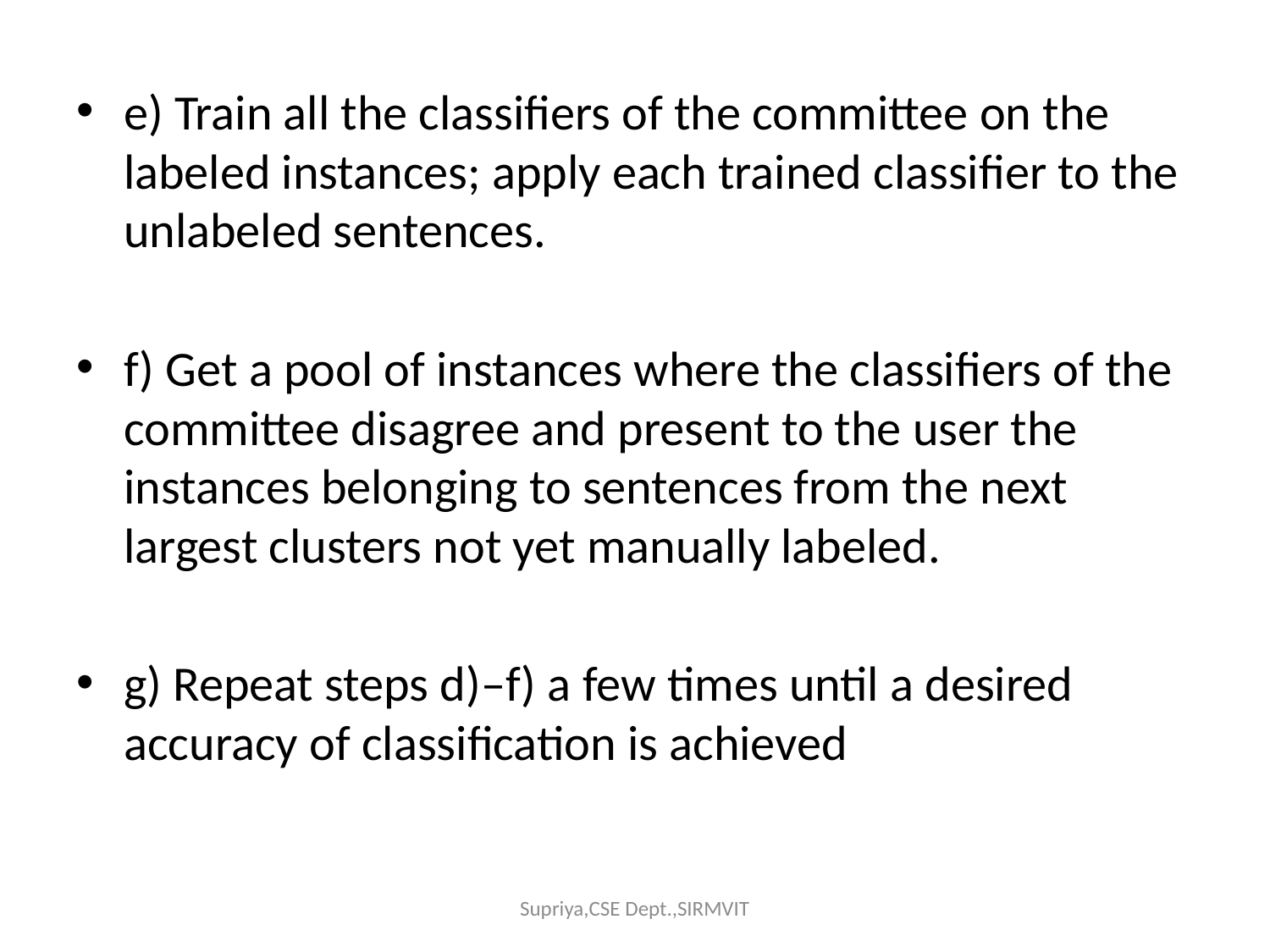

e) Train all the classifiers of the committee on the labeled instances; apply each trained classifier to the unlabeled sentences.

f) Get a pool of instances where the classifiers of the committee disagree and present to the user the instances belonging to sentences from the next largest clusters not yet manually labeled.

g) Repeat steps d)–f) a few times until a desired accuracy of classification is achieved
Supriya,CSE Dept.,SIRMVIT